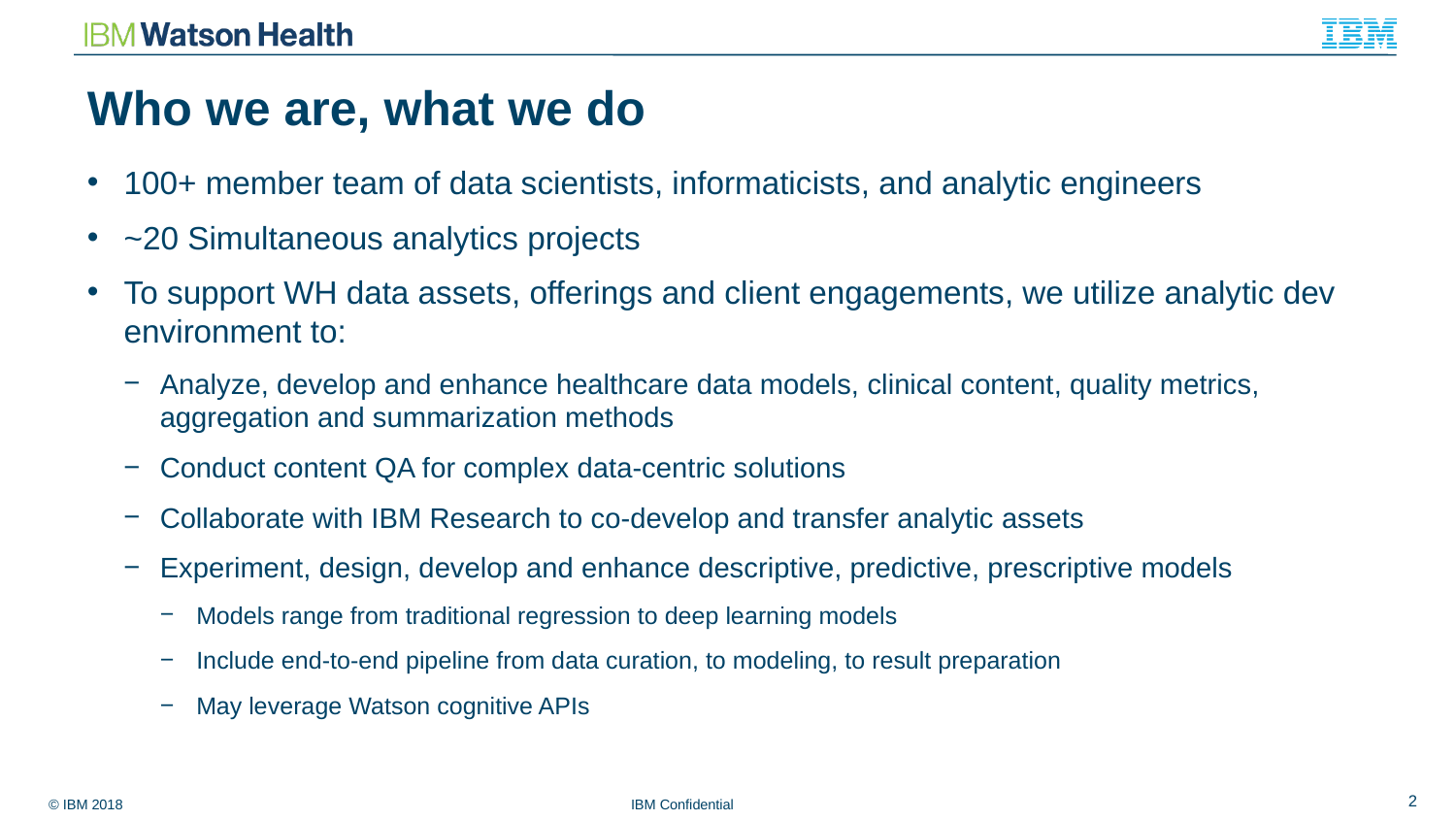

# Who we are, what we do
100+ member team of data scientists, informaticists, and analytic engineers
~20 Simultaneous analytics projects
To support WH data assets, offerings and client engagements, we utilize analytic dev environment to:
Analyze, develop and enhance healthcare data models, clinical content, quality metrics, aggregation and summarization methods
Conduct content QA for complex data-centric solutions
Collaborate with IBM Research to co-develop and transfer analytic assets
Experiment, design, develop and enhance descriptive, predictive, prescriptive models
Models range from traditional regression to deep learning models
Include end-to-end pipeline from data curation, to modeling, to result preparation
May leverage Watson cognitive APIs